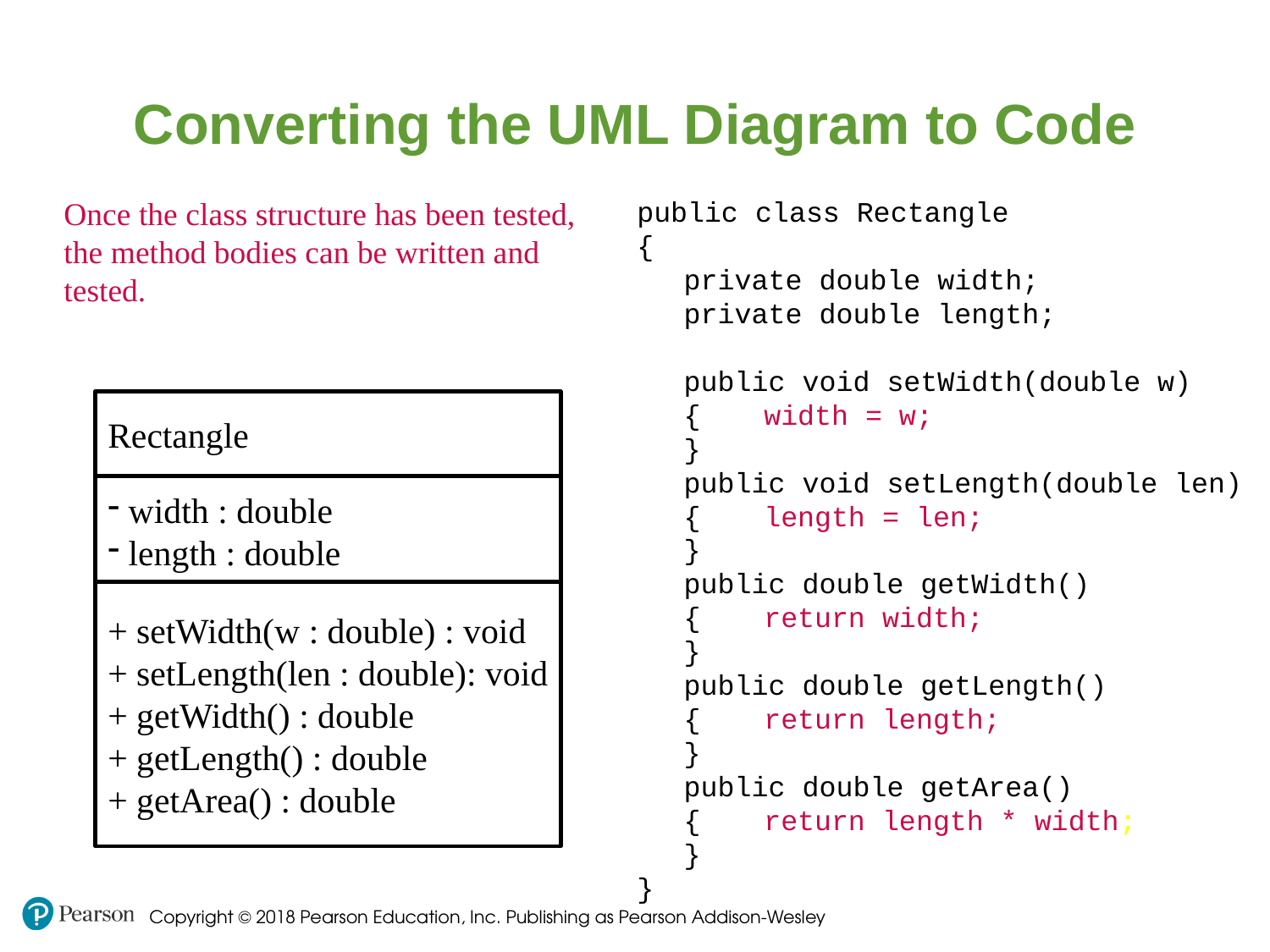

Converting the UML Diagram to Code
Once the class structure has been tested, the method bodies can be written and tested.
public class Rectangle
{
	private double width;
	private double length;

	public void setWidth(double w)
	{	width = w;
	}
	public void setLength(double len)
	{	length = len;
	}
	public double getWidth()
	{	return width;
	}
	public double getLength()
	{	return length;
	}
	public double getArea()
	{	return length * width;
	}
}

Rectangle
 width : double
 length : double
+ setWidth(w : double) : void
+ setLength(len : double): void
+ getWidth() : double
+ getLength() : double
+ getArea() : double